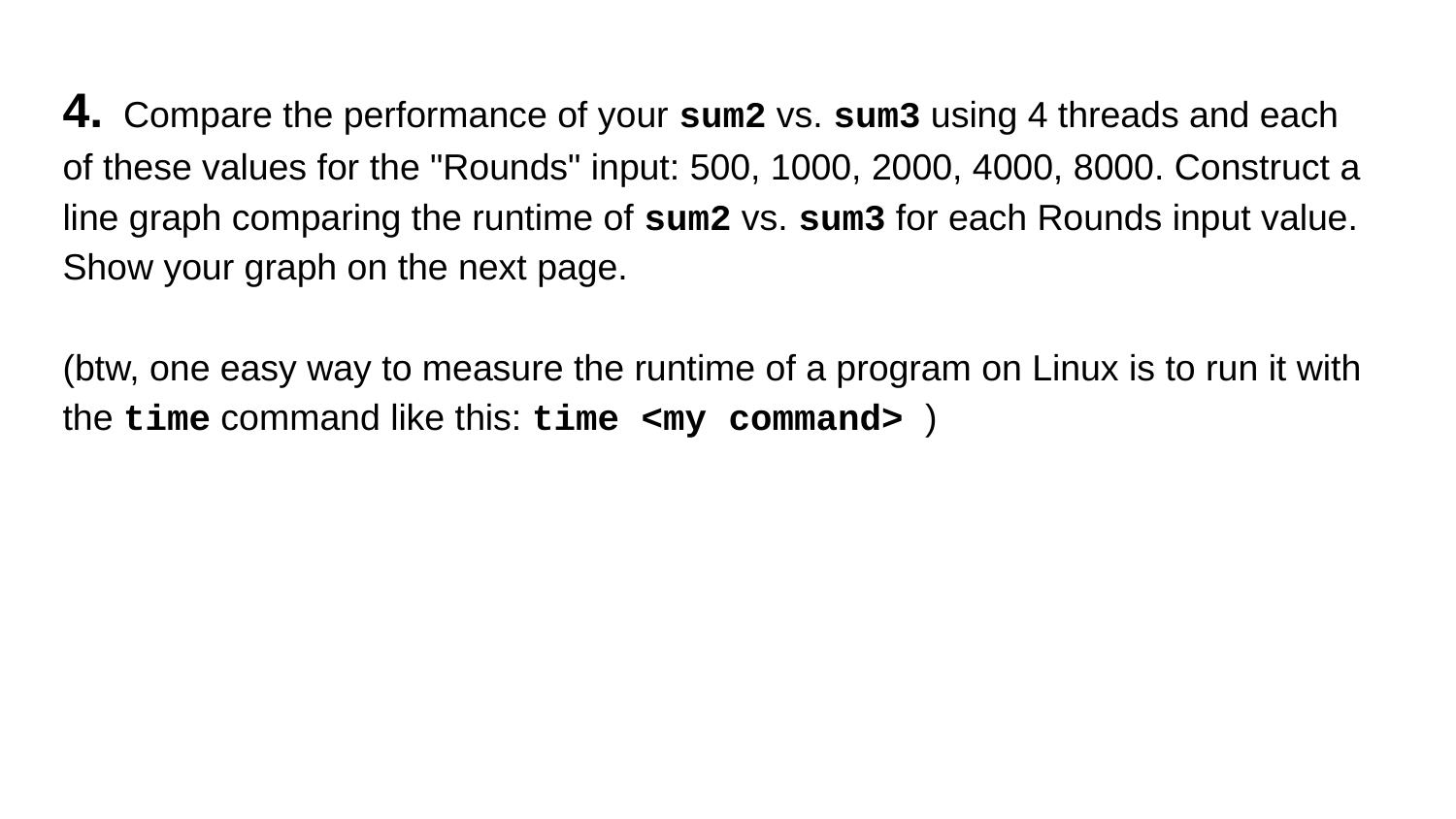

4.  Compare the performance of your sum2 vs. sum3 using 4 threads and each of these values for the "Rounds" input: 500, 1000, 2000, 4000, 8000. Construct a line graph comparing the runtime of sum2 vs. sum3 for each Rounds input value. Show your graph on the next page.

(btw, one easy way to measure the runtime of a program on Linux is to run it with the time command like this: time <my command> )